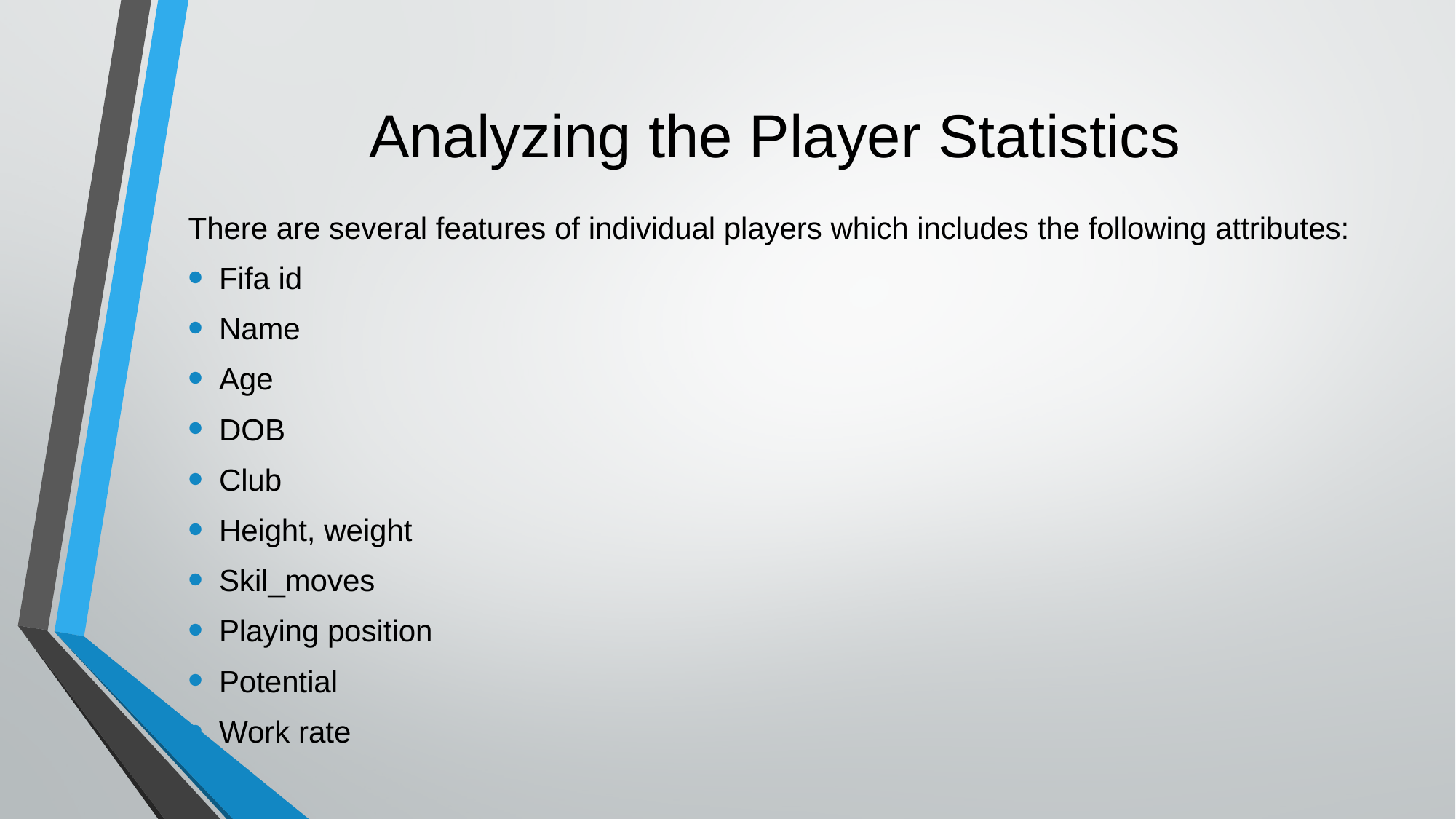

# Analyzing the Player Statistics
There are several features of individual players which includes the following attributes:
Fifa id
Name
Age
DOB
Club
Height, weight
Skil_moves
Playing position
Potential
Work rate